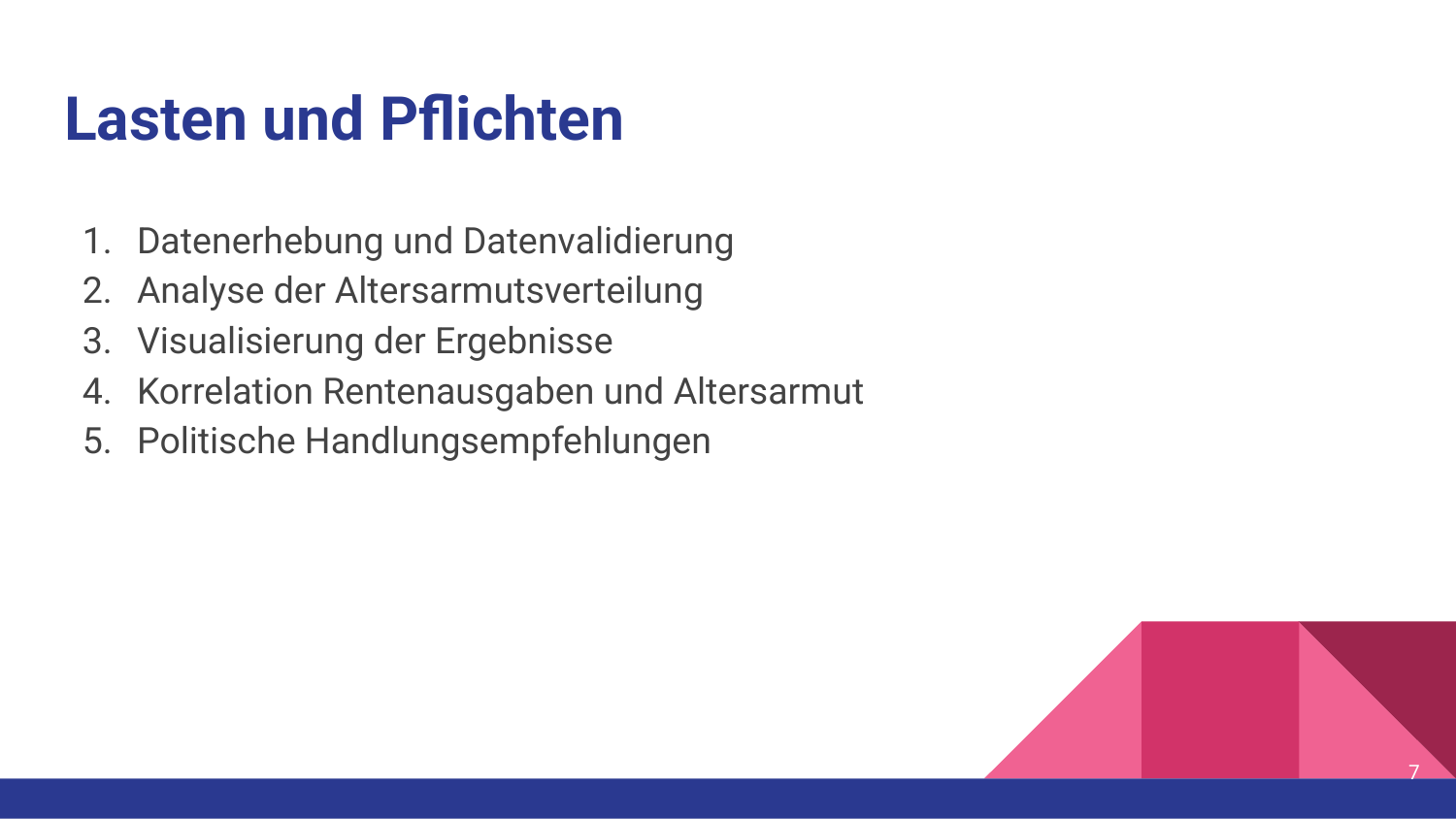

# Lasten und Pflichten
Datenerhebung und Datenvalidierung
Analyse der Altersarmutsverteilung
Visualisierung der Ergebnisse
Korrelation Rentenausgaben und Altersarmut
Politische Handlungsempfehlungen
7